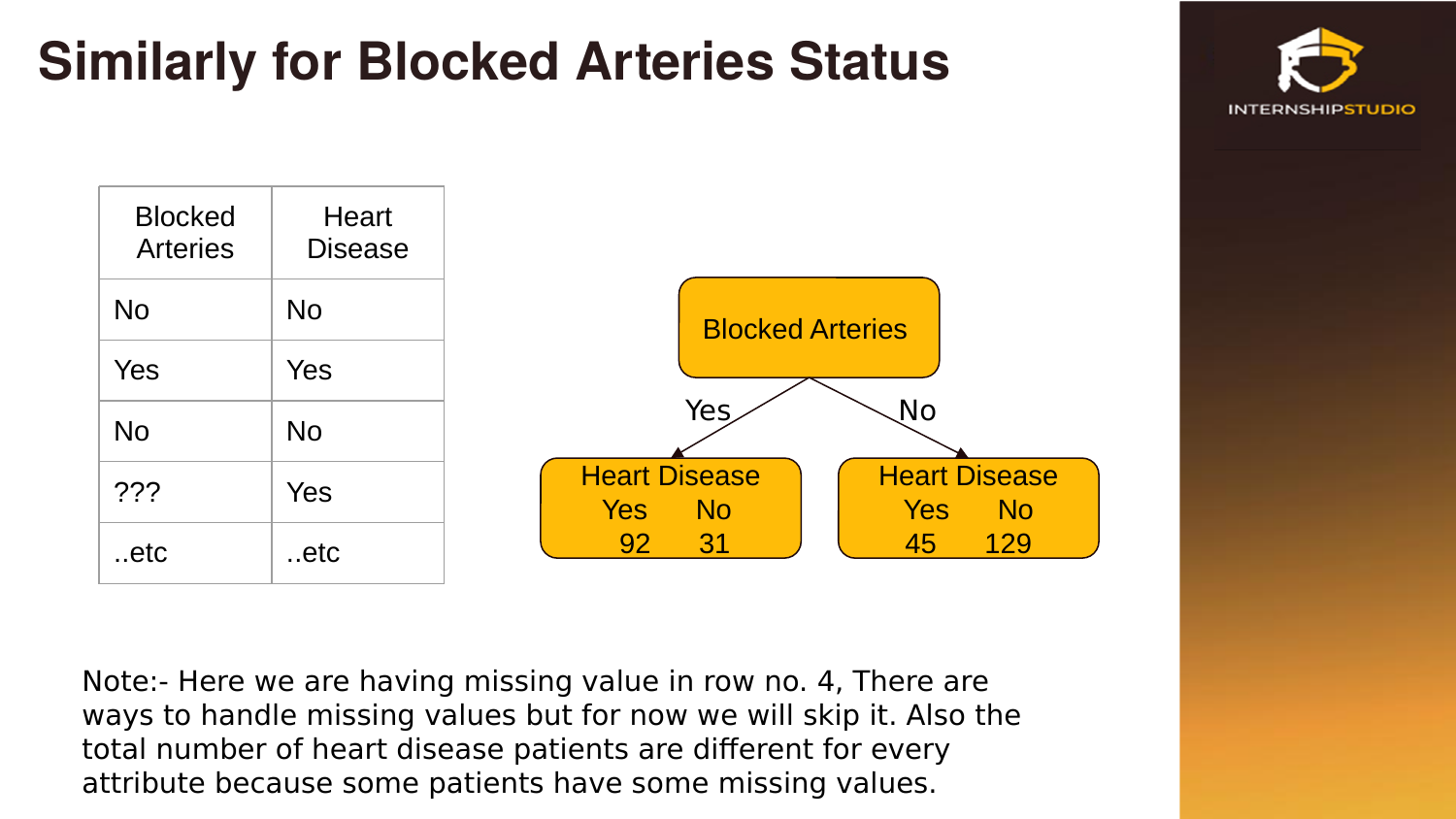

# Similarly for Blocked Arteries Status
| Blocked Arteries | Heart Disease |
| --- | --- |
| No | No |
| Yes | Yes |
| No | No |
| ??? | Yes |
| ..etc | ..etc |
Blocked Arteries
No
Yes
Heart Disease
Yes      No
 92      31
Heart Disease
Yes      No
45      129
Note:- Here we are having missing value in row no. 4, There are ways to handle missing values but for now we will skip it. Also the total number of heart disease patients are different for every attribute because some patients have some missing values.